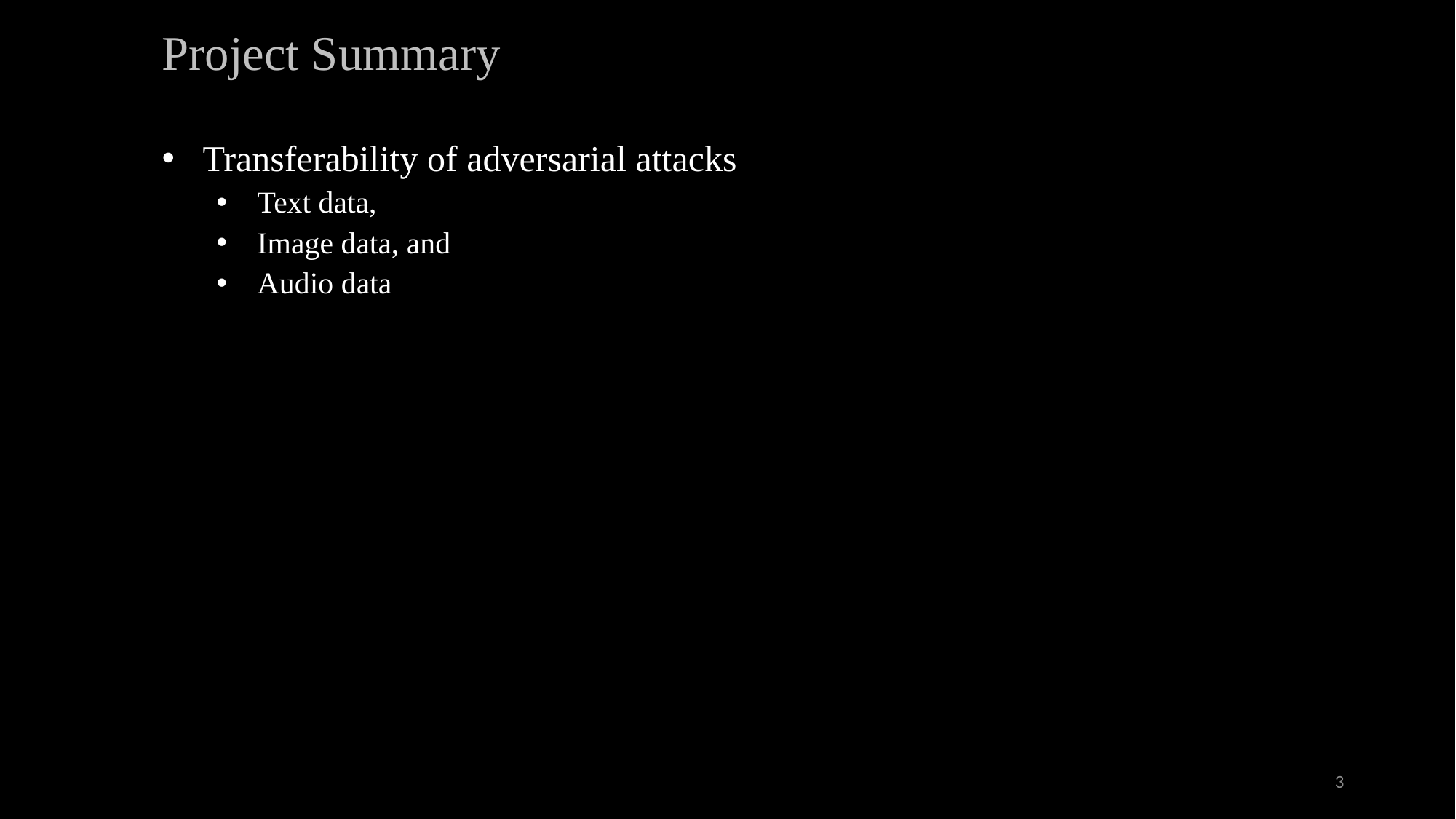

# Project Summary
Transferability of adversarial attacks
Text data,
Image data, and
Audio data

3